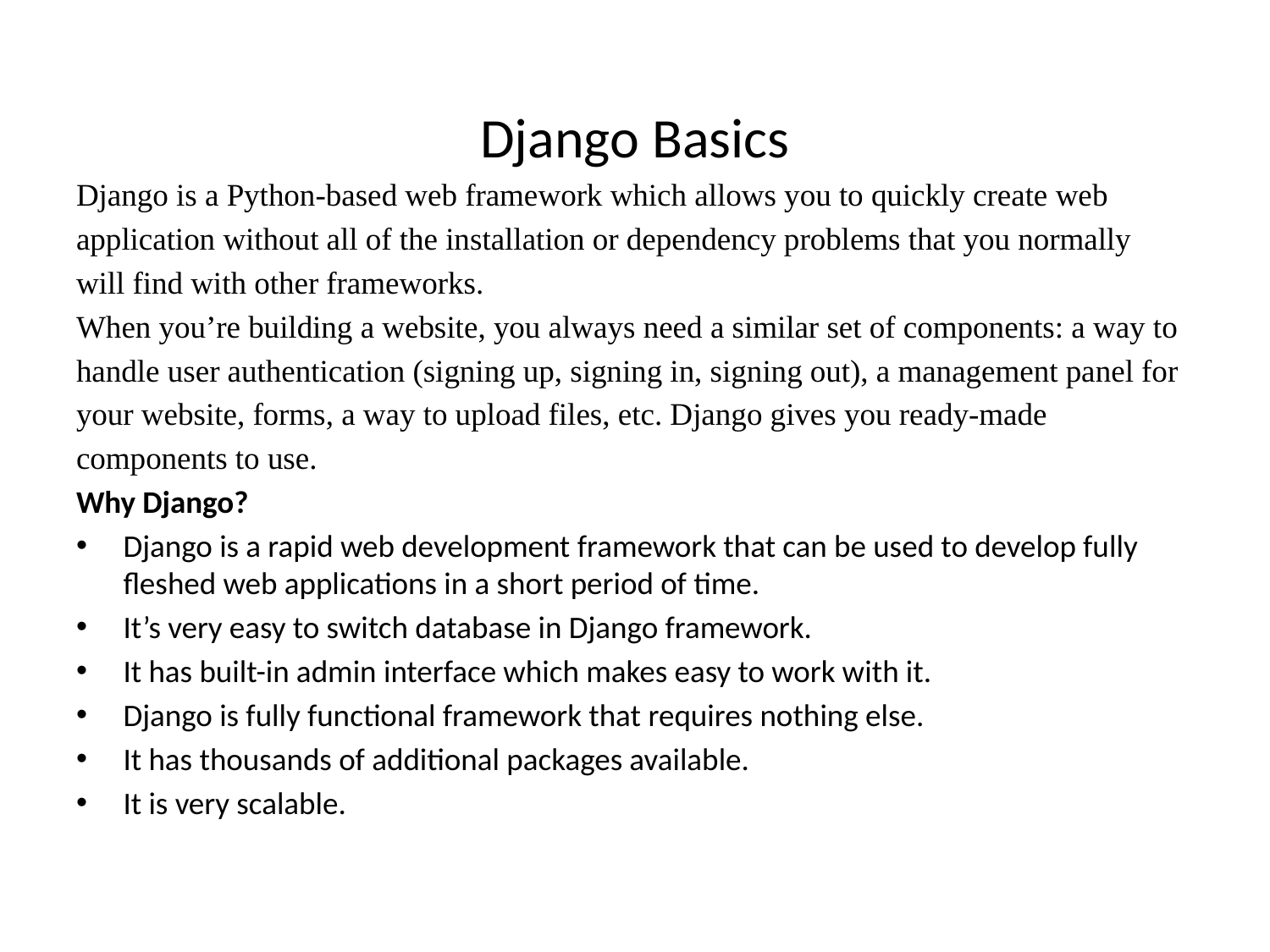

Django Basics
Django is a Python-based web framework which allows you to quickly create web
application without all of the installation or dependency problems that you normally
will find with other frameworks.
When you’re building a website, you always need a similar set of components: a way to
handle user authentication (signing up, signing in, signing out), a management panel for
your website, forms, a way to upload files, etc. Django gives you ready-made
components to use.
Why Django?
Django is a rapid web development framework that can be used to develop fully fleshed web applications in a short period of time.
It’s very easy to switch database in Django framework.
It has built-in admin interface which makes easy to work with it.
Django is fully functional framework that requires nothing else.
It has thousands of additional packages available.
It is very scalable.